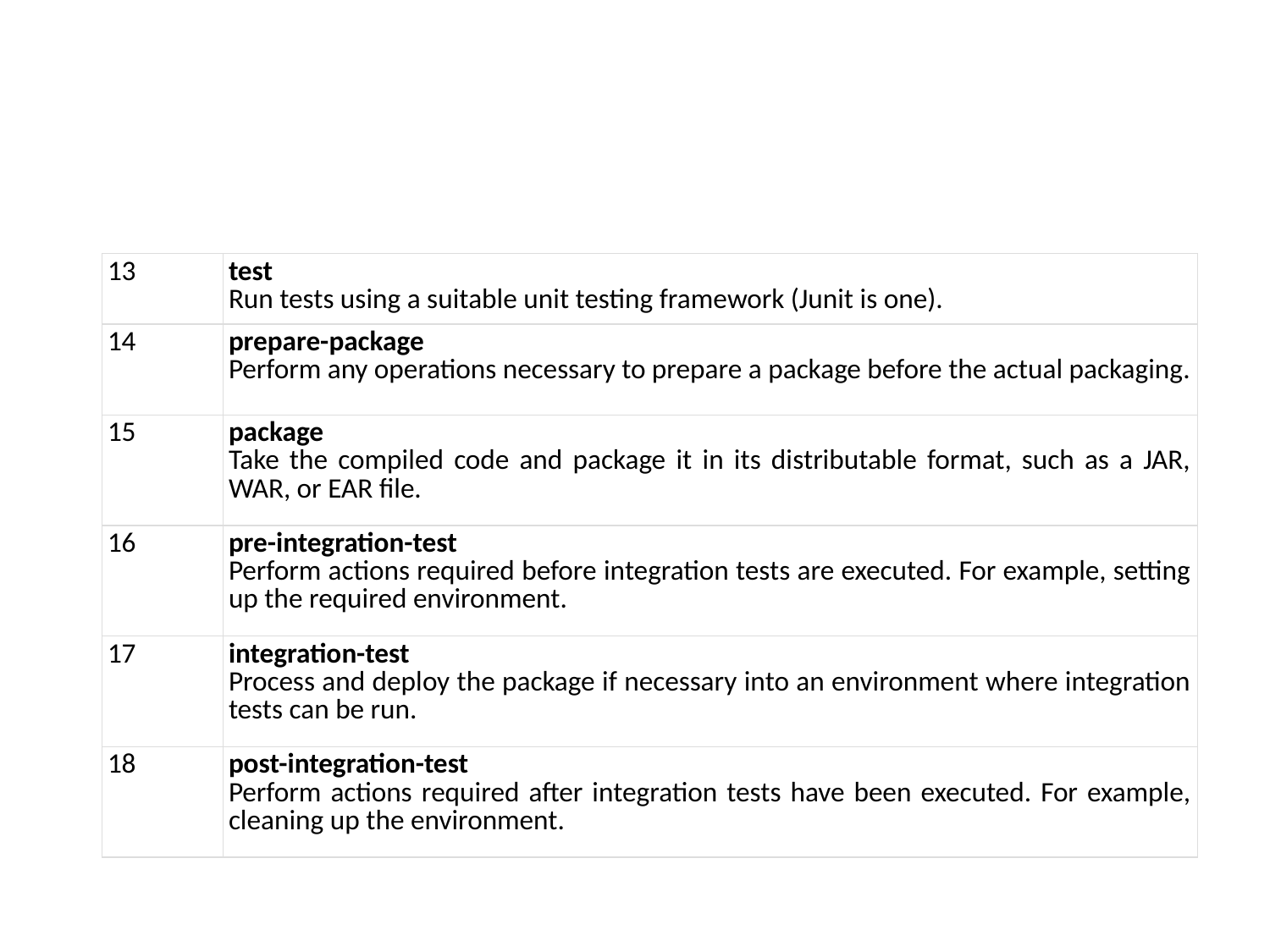

#
| 13 | test Run tests using a suitable unit testing framework (Junit is one). |
| --- | --- |
| 14 | prepare-package Perform any operations necessary to prepare a package before the actual packaging. |
| 15 | package Take the compiled code and package it in its distributable format, such as a JAR, WAR, or EAR file. |
| 16 | pre-integration-test Perform actions required before integration tests are executed. For example, setting up the required environment. |
| 17 | integration-test Process and deploy the package if necessary into an environment where integration tests can be run. |
| 18 | post-integration-test Perform actions required after integration tests have been executed. For example, cleaning up the environment. |